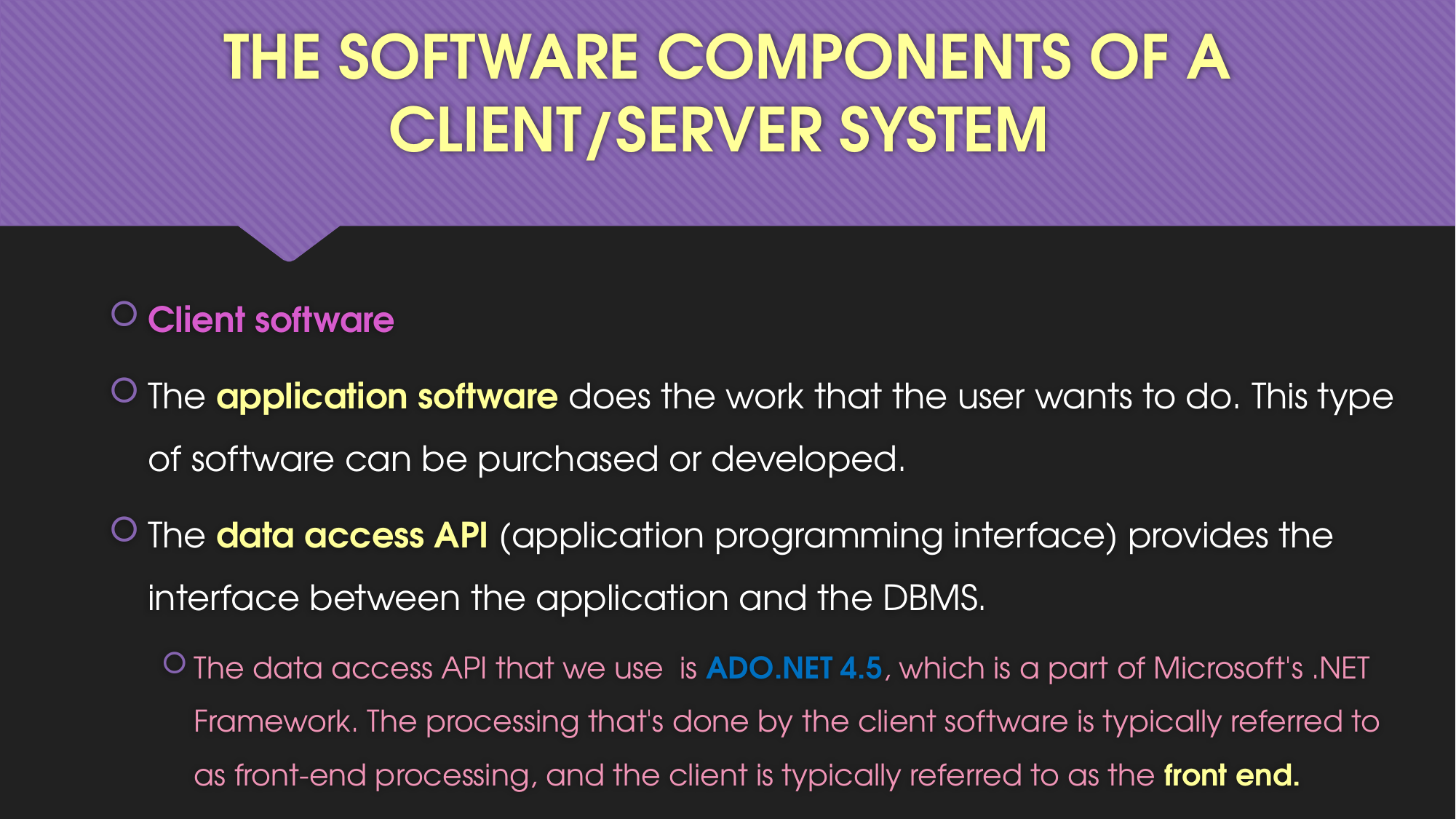

# THE SOFTWARE COMPONENTS OF A CLIENT/SERVER SYSTEM
Client software
The application software does the work that the user wants to do. This type of software can be purchased or developed.
The data access API (application programming interface) provides the interface between the application and the DBMS.
The data access API that we use  is ADO.NET 4.5, which is a part of Microsoft's .NET Framework. The processing that's done by the client software is typically referred to as front-end processing, and the client is typically referred to as the front end.